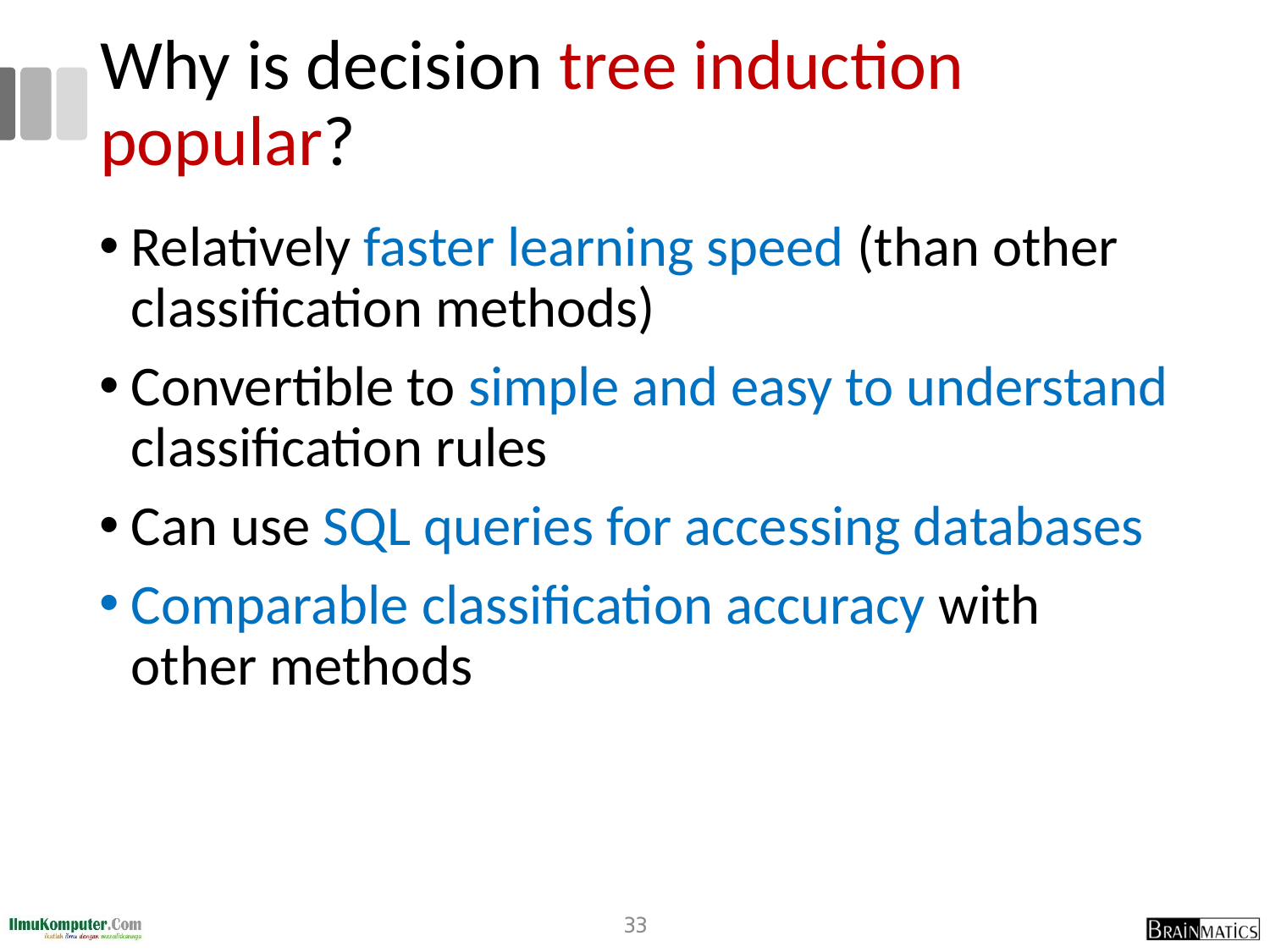

# Why is decision tree induction popular?
Relatively faster learning speed (than other classification methods)
Convertible to simple and easy to understand classification rules
Can use SQL queries for accessing databases
Comparable classification accuracy with other methods
33